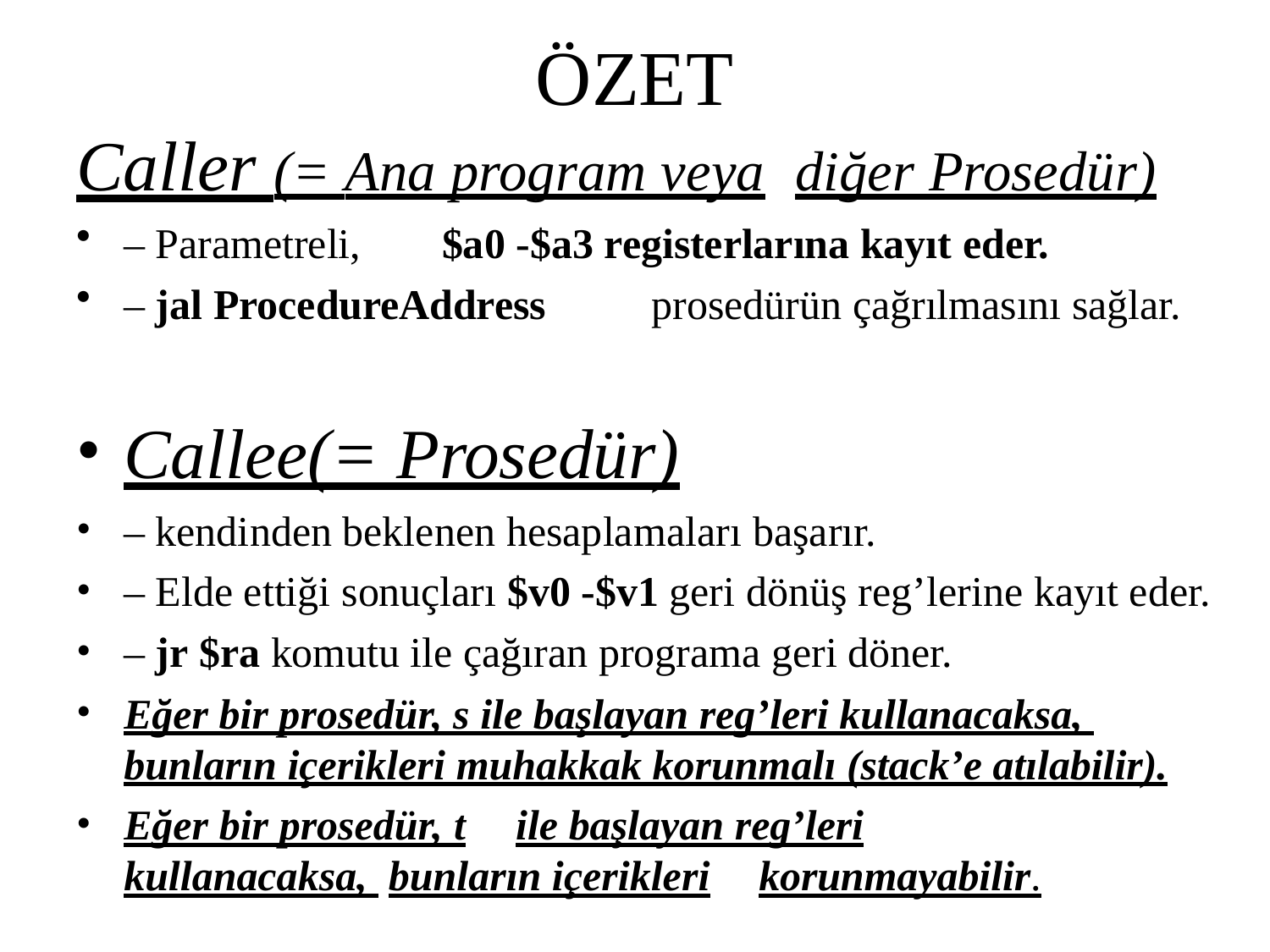

# ÖZET
Caller (= Ana program veya	diğer Prosedür)
– Parametreli,	$a0 -$a3 registerlarına kayıt eder.
– jal ProcedureAddress	prosedürün çağrılmasını sağlar.

Callee(= Prosedür)
– kendinden beklenen hesaplamaları başarır.
– Elde ettiği sonuçları $v0 -$v1 geri dönüş reg’lerine kayıt eder.
– jr $ra komutu ile çağıran programa geri döner.
Eğer bir prosedür, s ile başlayan reg’leri kullanacaksa,  bunların içerikleri muhakkak korunmalı (stack’e atılabilir).
Eğer bir prosedür, t	ile başlayan reg’leri kullanacaksa,  bunların içerikleri	korunmayabilir.